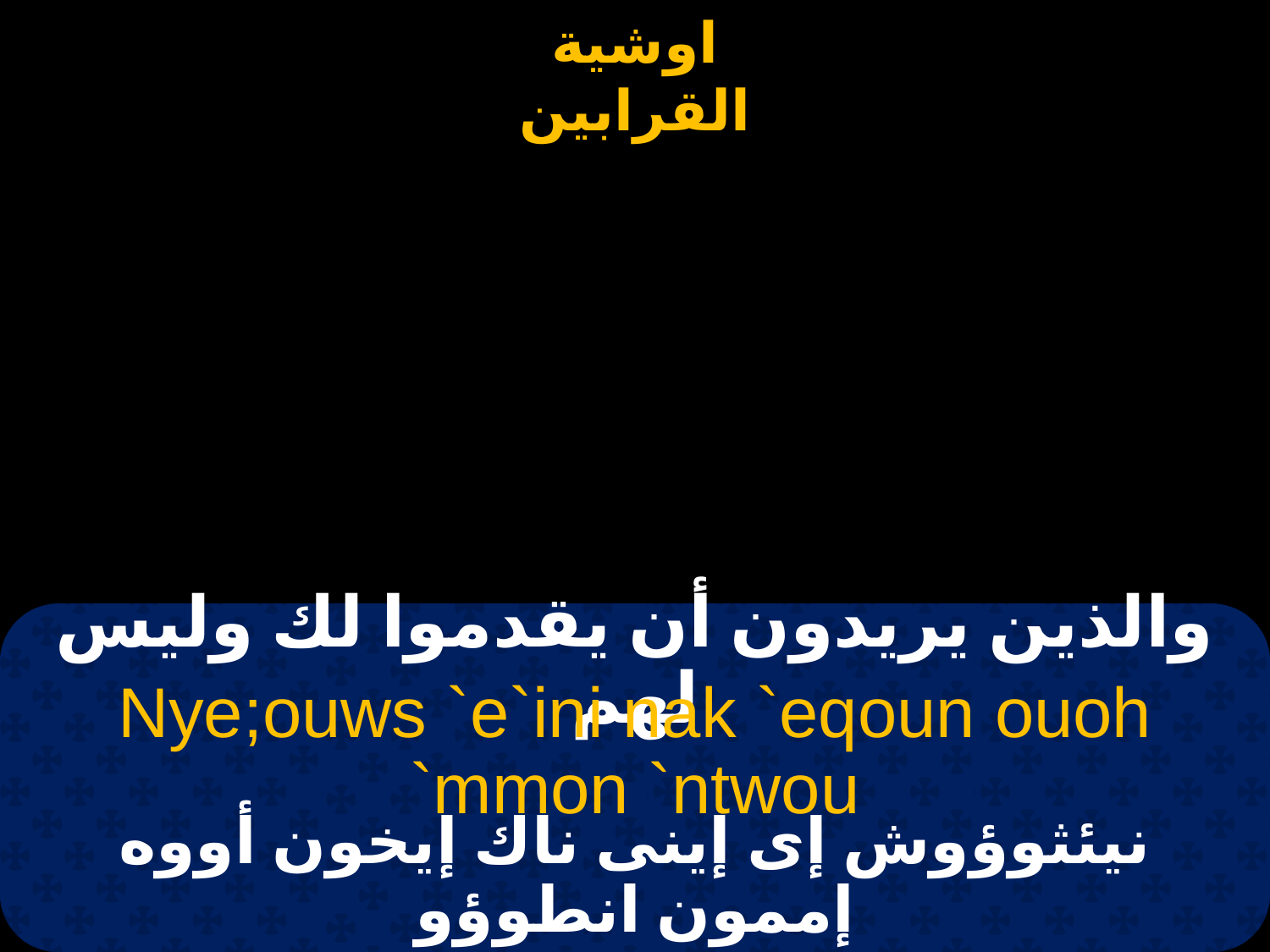

# والذين يريدون أن يقدموا لك وليس لهم
Nye;ouws `e`ini nak `eqoun ouoh `mmon `ntwou
نيئثوؤوش إى إينى ناك إيخون أووه إممون انطوؤو